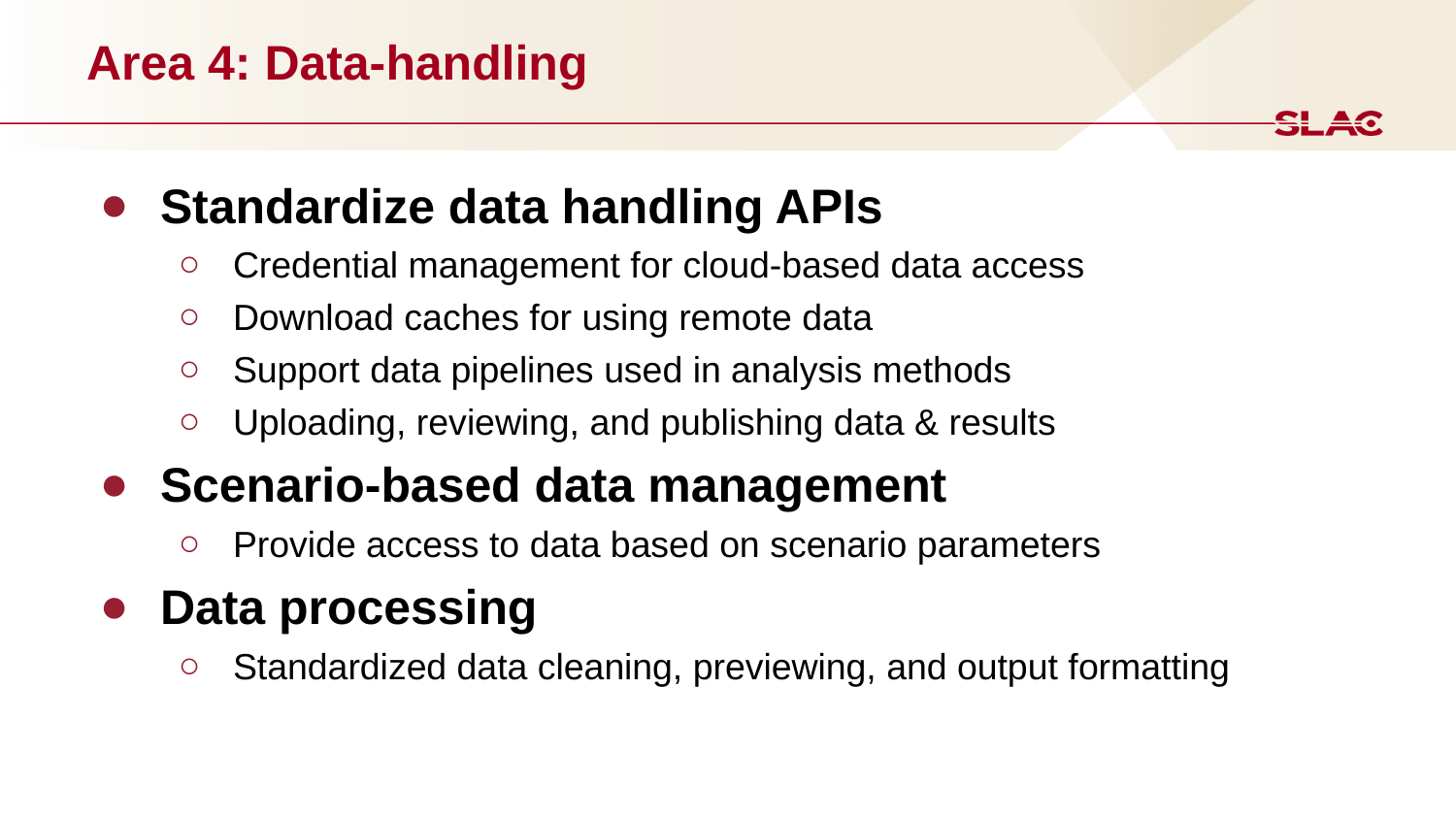

# Area 4: Data-handling
Standardize data handling APIs
Credential management for cloud-based data access
Download caches for using remote data
Support data pipelines used in analysis methods
Uploading, reviewing, and publishing data & results
Scenario-based data management
Provide access to data based on scenario parameters
Data processing
Standardized data cleaning, previewing, and output formatting